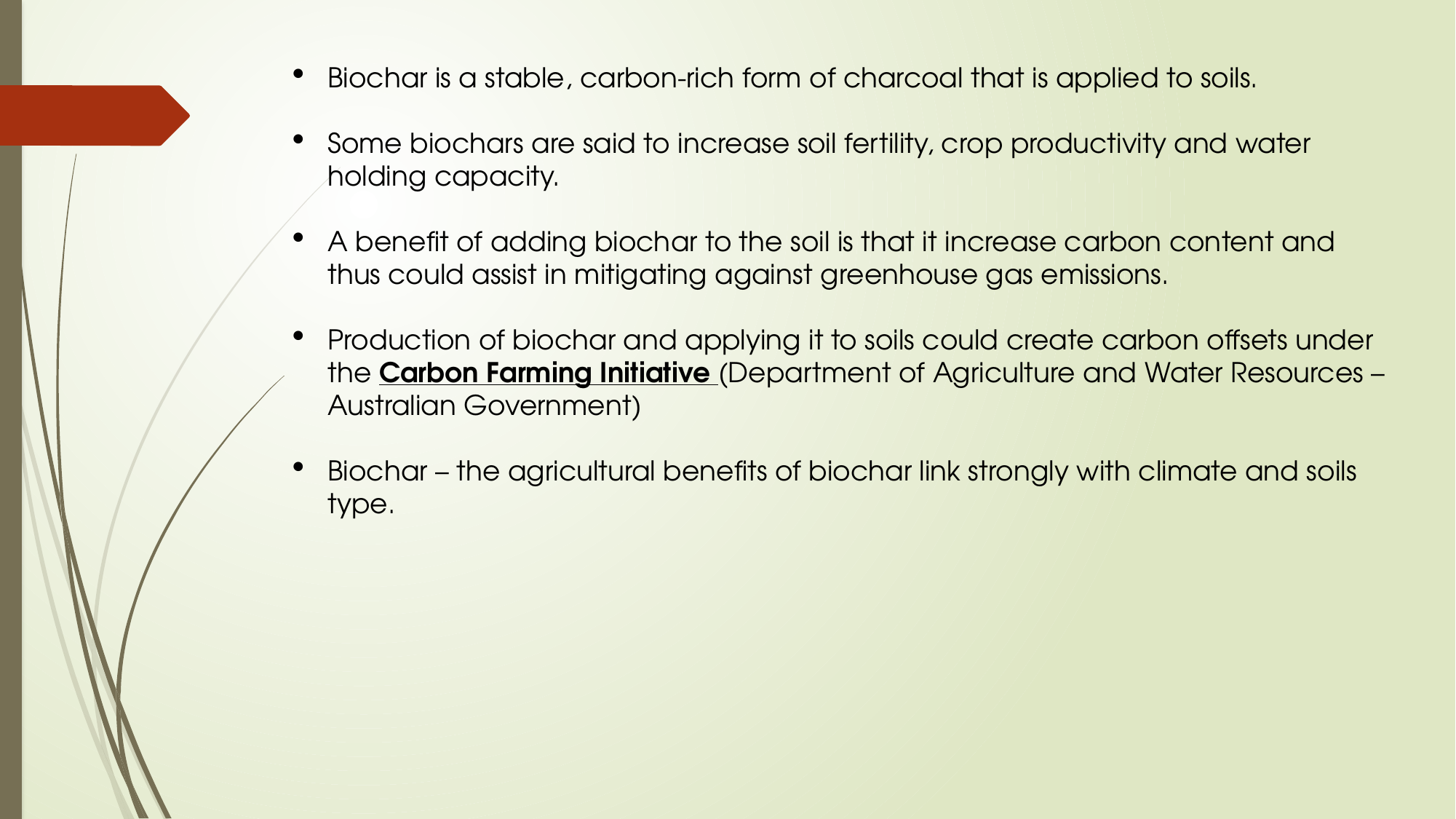

Biochar is a stable, carbon-rich form of charcoal that is applied to soils.

Some biochars are said to increase soil fertility, crop productivity and water holding capacity.

A benefit of adding biochar to the soil is that it increase carbon content and thus could assist in mitigating against greenhouse gas emissions.

Production of biochar and applying it to soils could create carbon offsets under the Carbon Farming Initiative (Department of Agriculture and Water Resources – Australian Government)

Biochar – the agricultural benefits of biochar link strongly with climate and soils type.